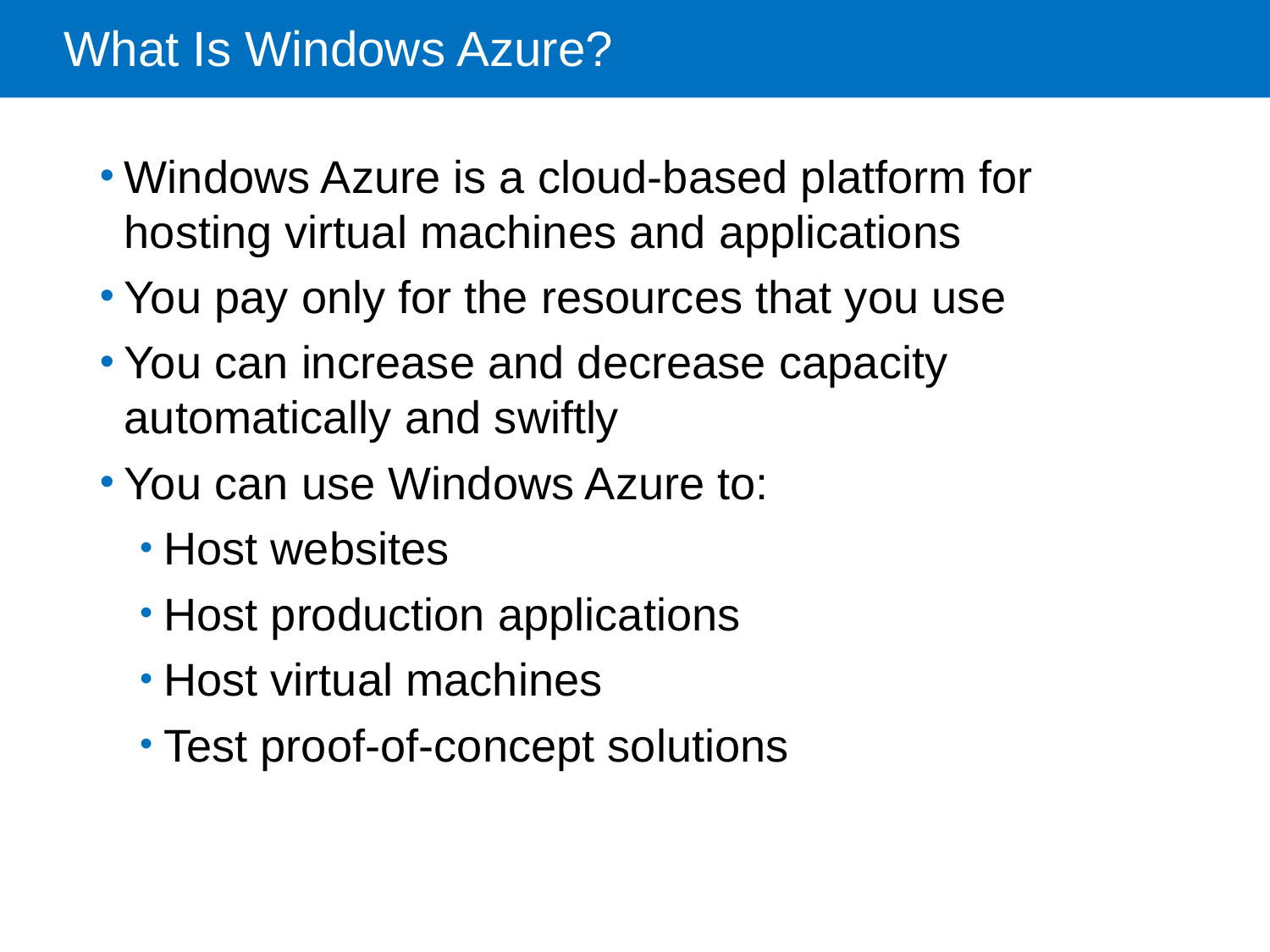

# What Is Windows Azure?
Windows Azure is a cloud-based platform for hosting virtual machines and applications
You pay only for the resources that you use
You can increase and decrease capacity automatically and swiftly
You can use Windows Azure to:
Host websites
Host production applications
Host virtual machines
Test proof-of-concept solutions